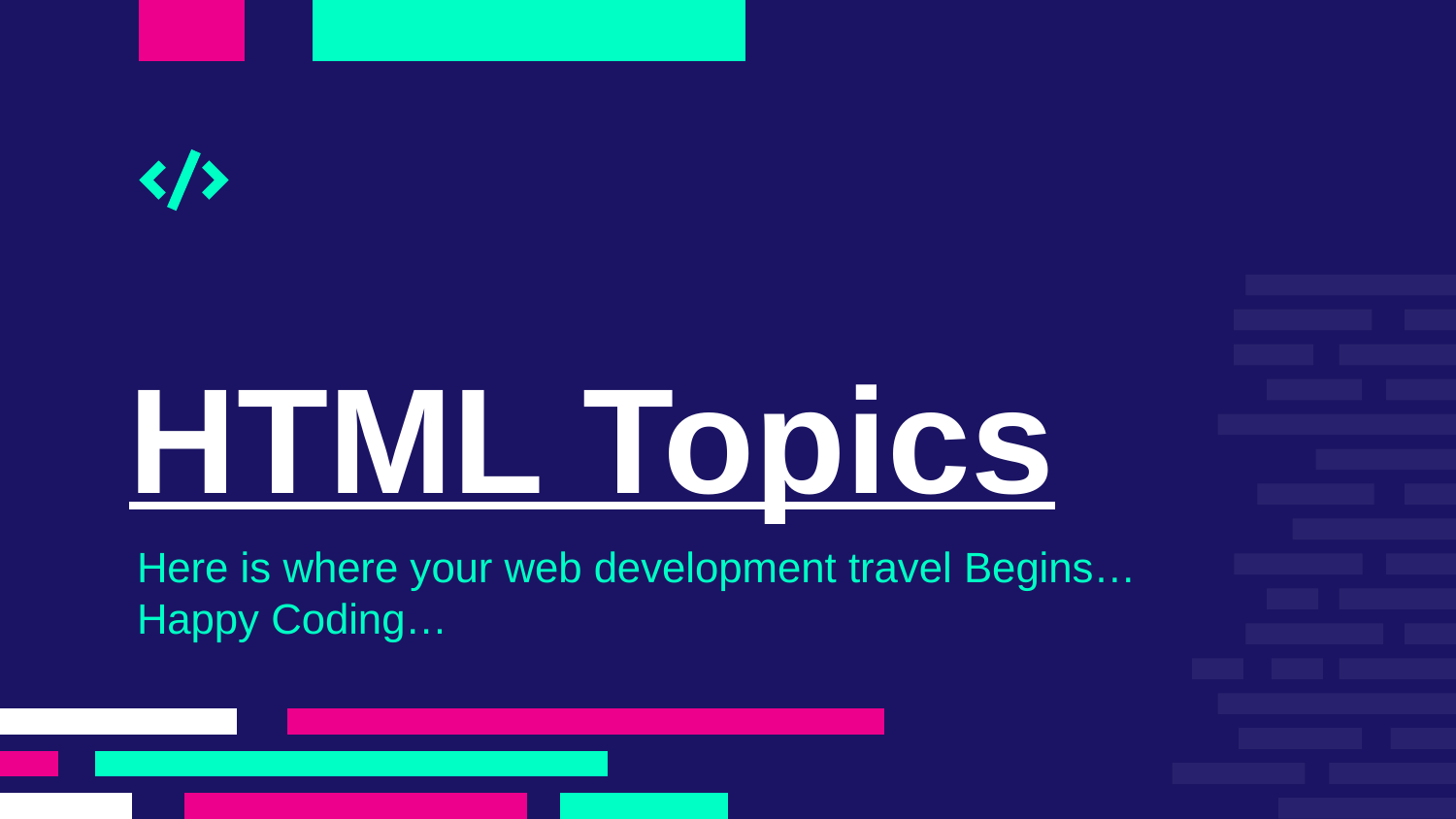

# HTML Topics
Here is where your web development travel Begins…
Happy Coding…